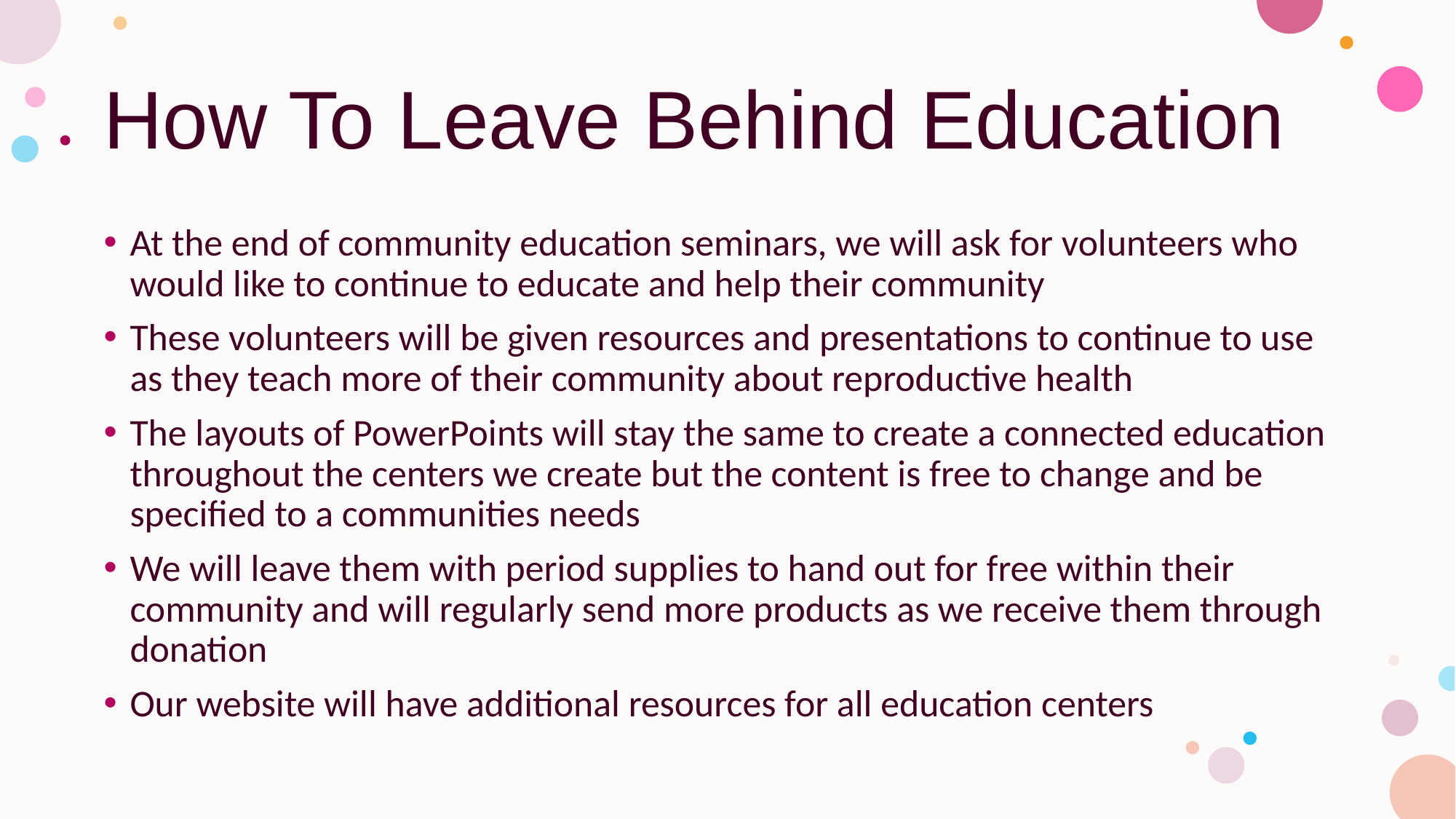

# How To Leave Behind Education
At the end of community education seminars, we will ask for volunteers who would like to continue to educate and help their community
These volunteers will be given resources and presentations to continue to use as they teach more of their community about reproductive health
The layouts of PowerPoints will stay the same to create a connected education throughout the centers we create but the content is free to change and be specified to a communities needs
We will leave them with period supplies to hand out for free within their community and will regularly send more products as we receive them through donation
Our website will have additional resources for all education centers